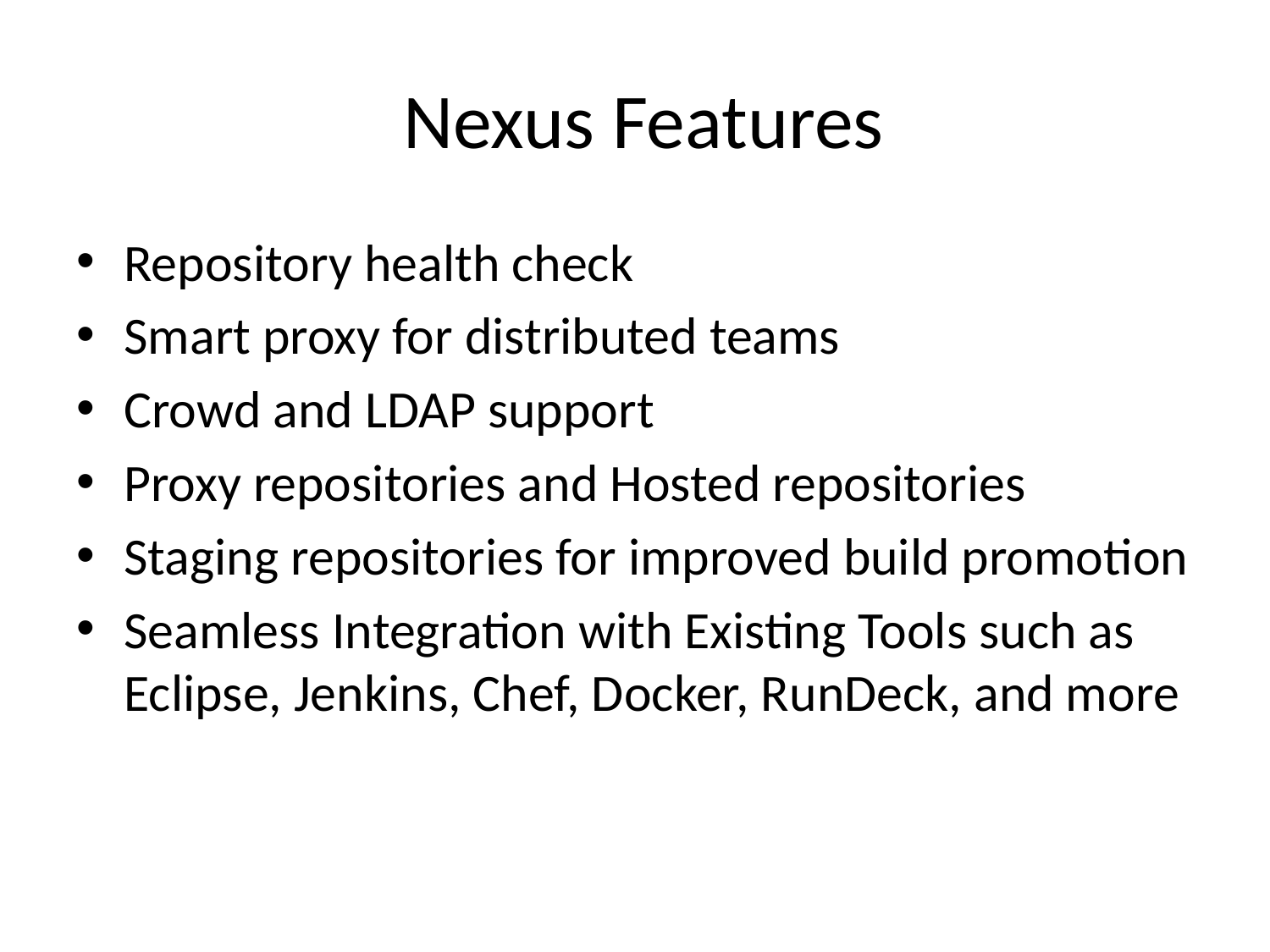

# Nexus Features
Repository health check
Smart proxy for distributed teams
Crowd and LDAP support
Proxy repositories and Hosted repositories
Staging repositories for improved build promotion
Seamless Integration with Existing Tools such as Eclipse, Jenkins, Chef, Docker, RunDeck, and more